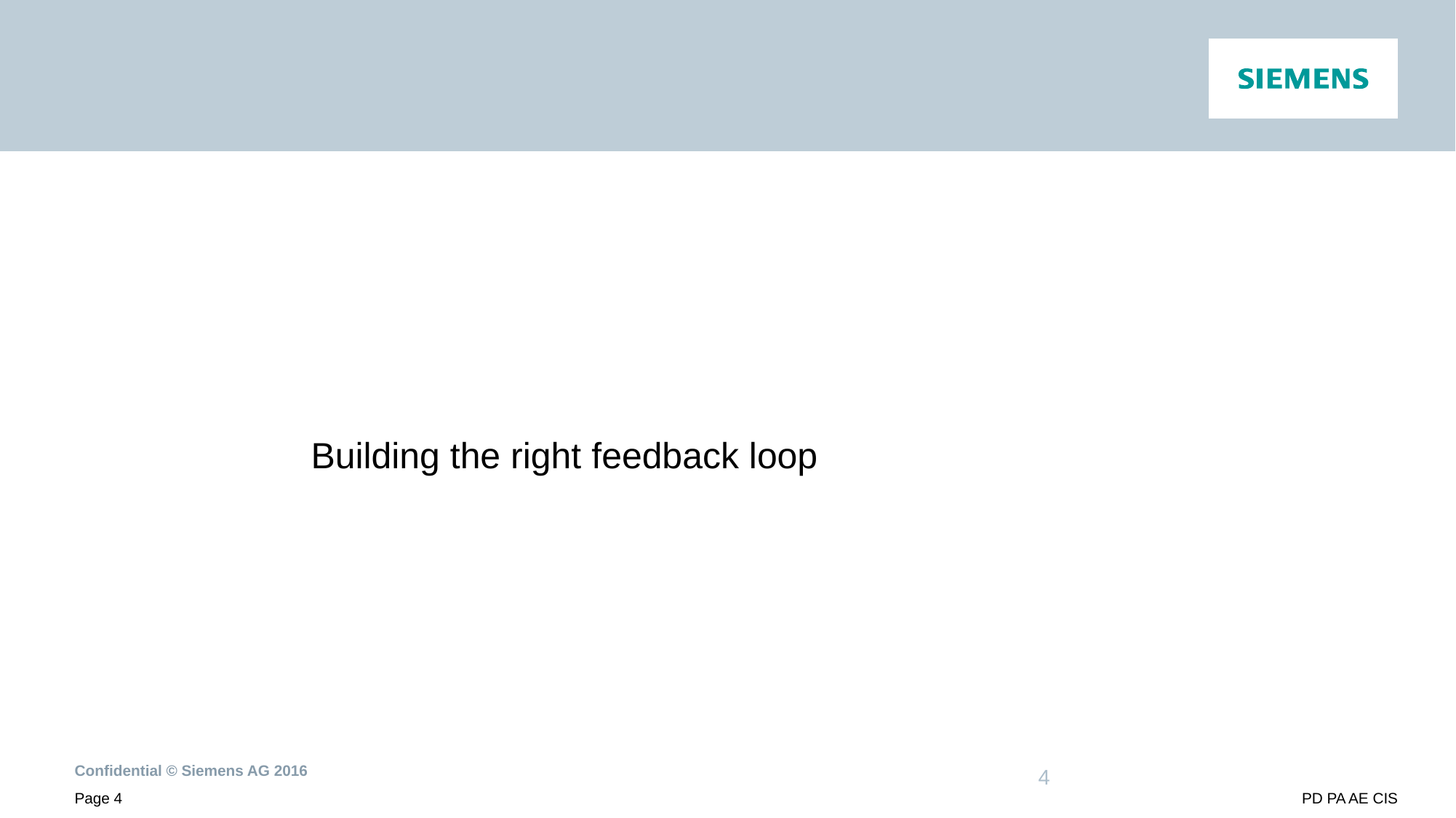

#
Building the right feedback loop
4